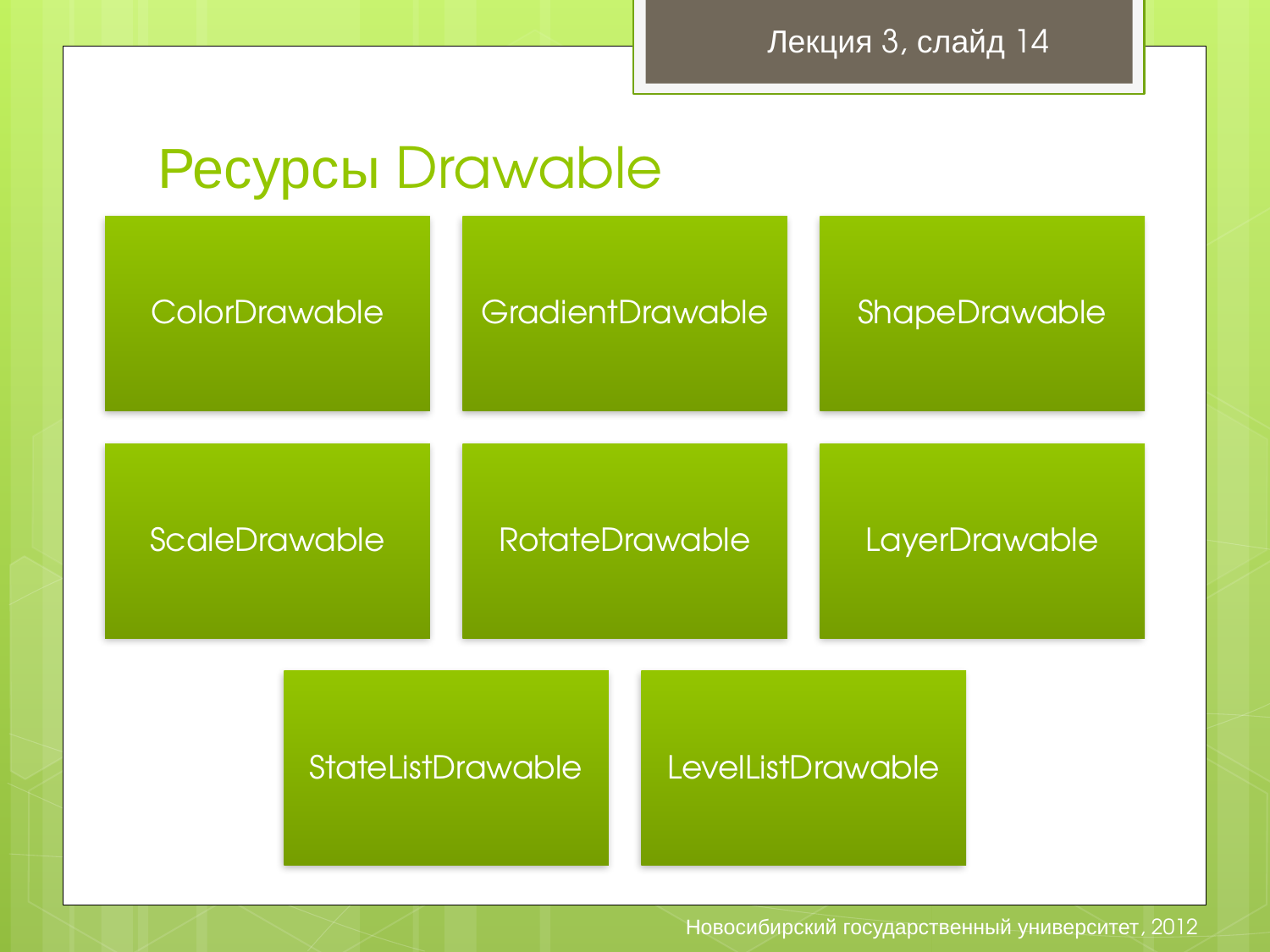

Лекция 3, слайд 14
# Ресурсы Drawable
ColorDrawable
GradientDrawable
ShapeDrawable
ScaleDrawable
RotateDrawable
LayerDrawable
StateListDrawable
LevelListDrawable
Новосибирский государственный университет, 2012